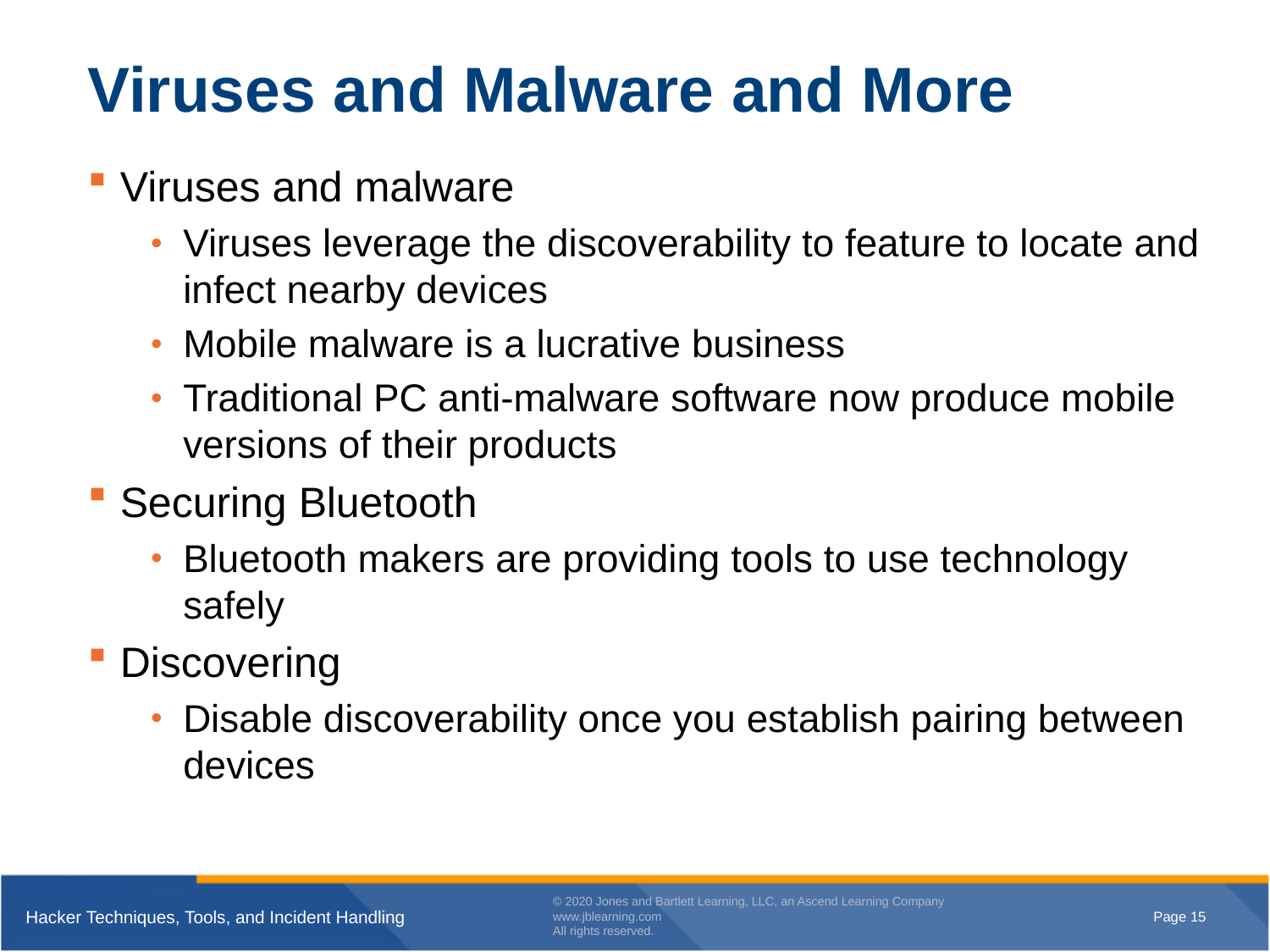

# Viruses and Malware and More
Viruses and malware
Viruses leverage the discoverability to feature to locate and infect nearby devices
Mobile malware is a lucrative business
Traditional PC anti-malware software now produce mobile versions of their products
Securing Bluetooth
Bluetooth makers are providing tools to use technology safely
Discovering
Disable discoverability once you establish pairing between devices